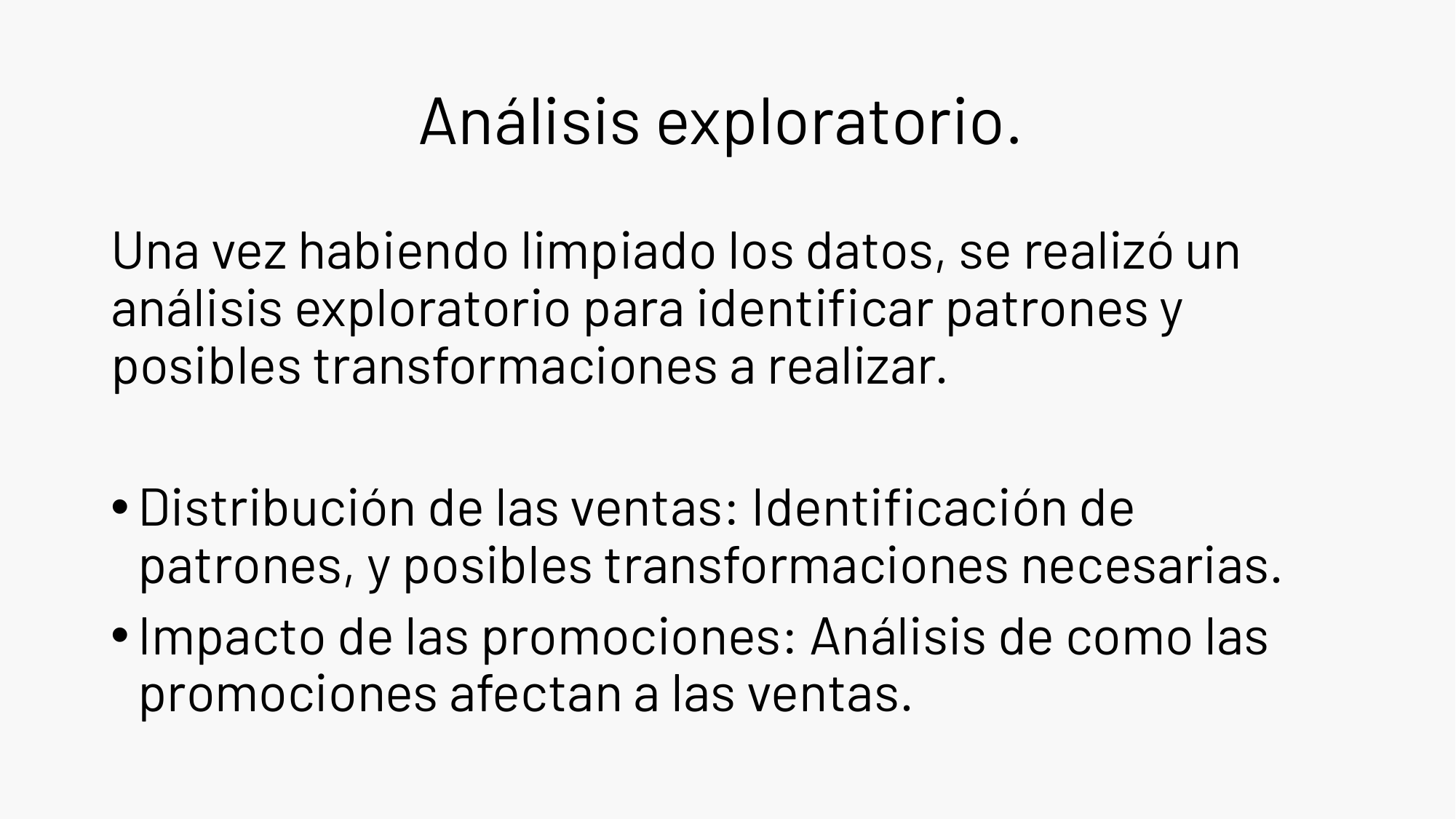

# Análisis exploratorio.
Una vez habiendo limpiado los datos, se realizó un análisis exploratorio para identificar patrones y posibles transformaciones a realizar.

Distribución de las ventas: Identificación de patrones, y posibles transformaciones necesarias.
Impacto de las promociones: Análisis de como las promociones afectan a las ventas.